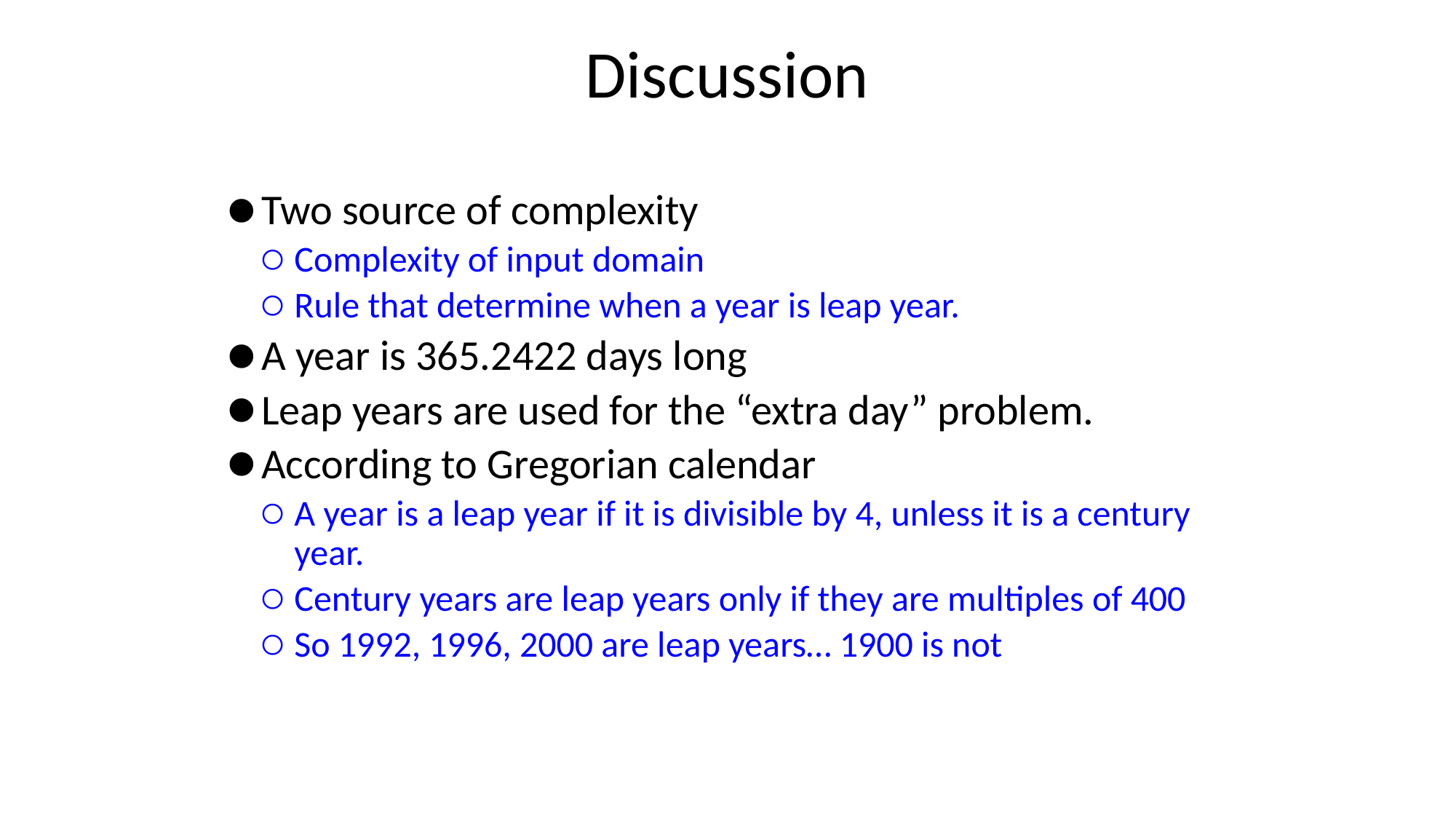

# Discussion
Two source of complexity
Complexity of input domain
Rule that determine when a year is leap year.
A year is 365.2422 days long
Leap years are used for the “extra day” problem.
According to Gregorian calendar
A year is a leap year if it is divisible by 4, unless it is a century year.
Century years are leap years only if they are multiples of 400
So 1992, 1996, 2000 are leap years… 1900 is not